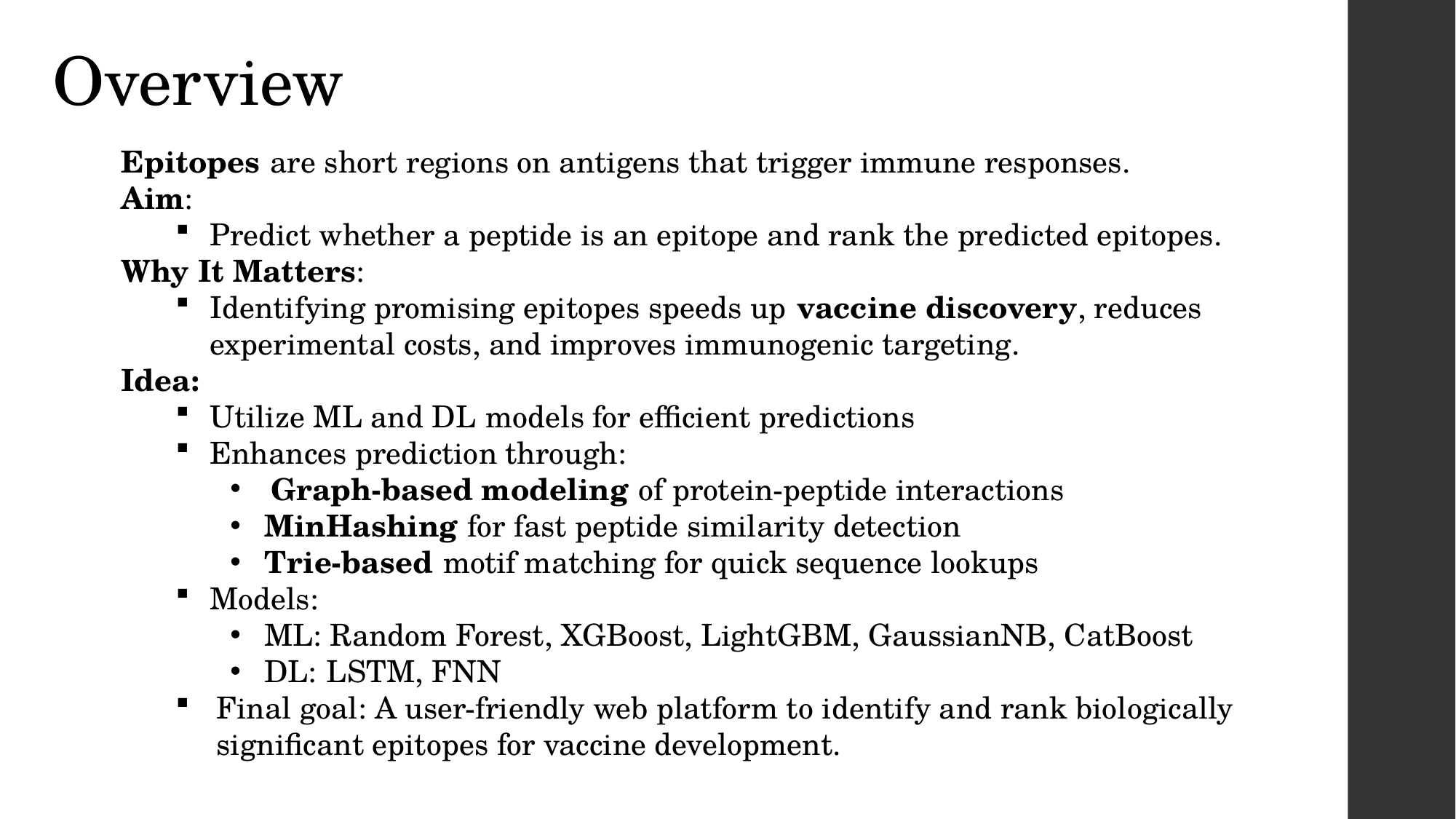

Overview
Epitopes are short regions on antigens that trigger immune responses.
Aim:
Predict whether a peptide is an epitope and rank the predicted epitopes.
Why It Matters:
Identifying promising epitopes speeds up vaccine discovery, reduces experimental costs, and improves immunogenic targeting.
Idea:
Utilize ML and DL models for efficient predictions
Enhances prediction through:
Graph-based modeling of protein-peptide interactions
MinHashing for fast peptide similarity detection
Trie-based motif matching for quick sequence lookups
Models:
ML: Random Forest, XGBoost, LightGBM, GaussianNB, CatBoost
DL: LSTM, FNN
Final goal: A user-friendly web platform to identify and rank biologically significant epitopes for vaccine development.